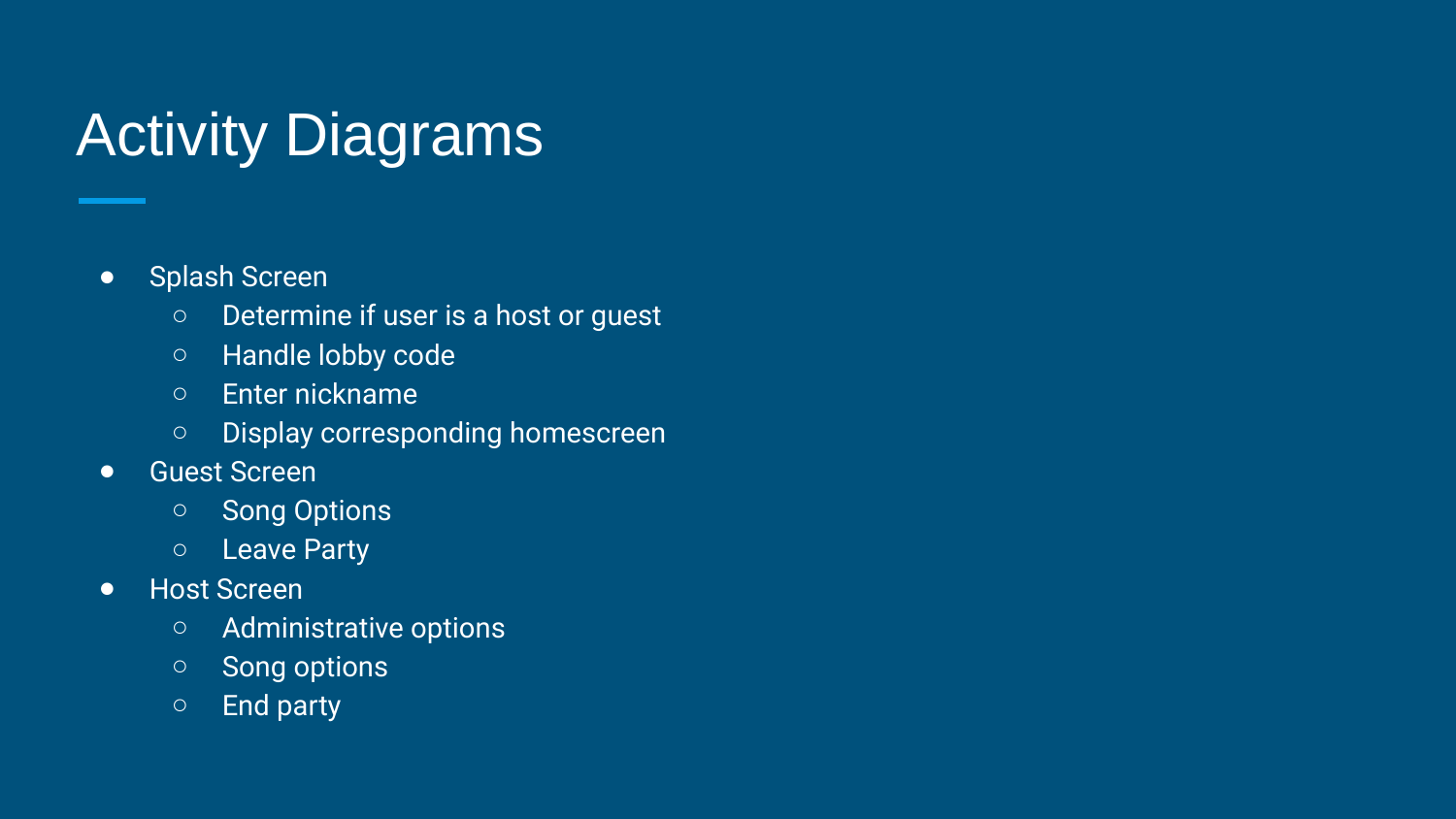

# Activity Diagrams
Splash Screen
Determine if user is a host or guest
Handle lobby code
Enter nickname
Display corresponding homescreen
Guest Screen
Song Options
Leave Party
Host Screen
Administrative options
Song options
End party